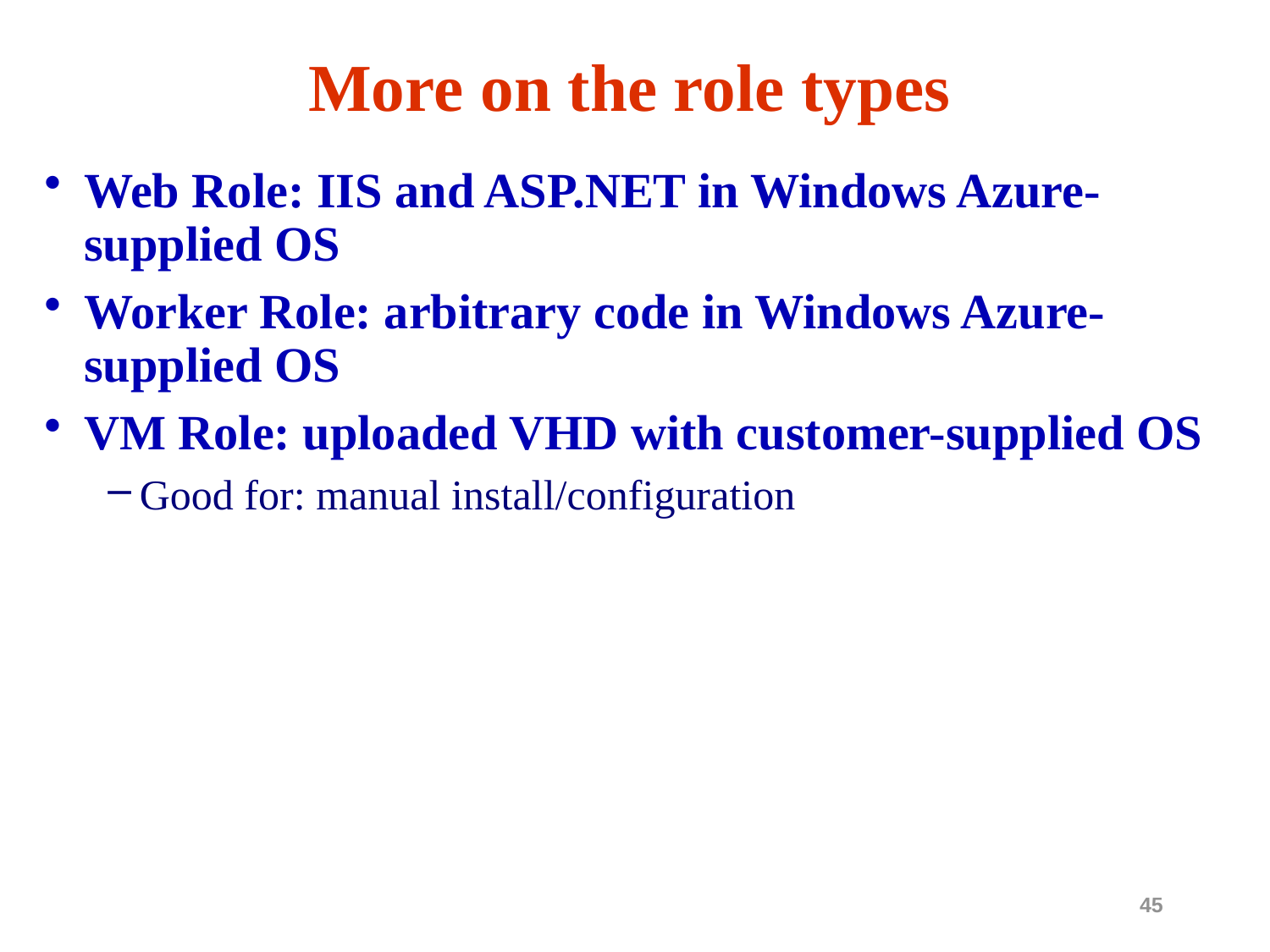

# More on the role types
Web Role: IIS and ASP.NET in Windows Azure-supplied OS
Worker Role: arbitrary code in Windows Azure-supplied OS
VM Role: uploaded VHD with customer-supplied OS
Good for: manual install/configuration